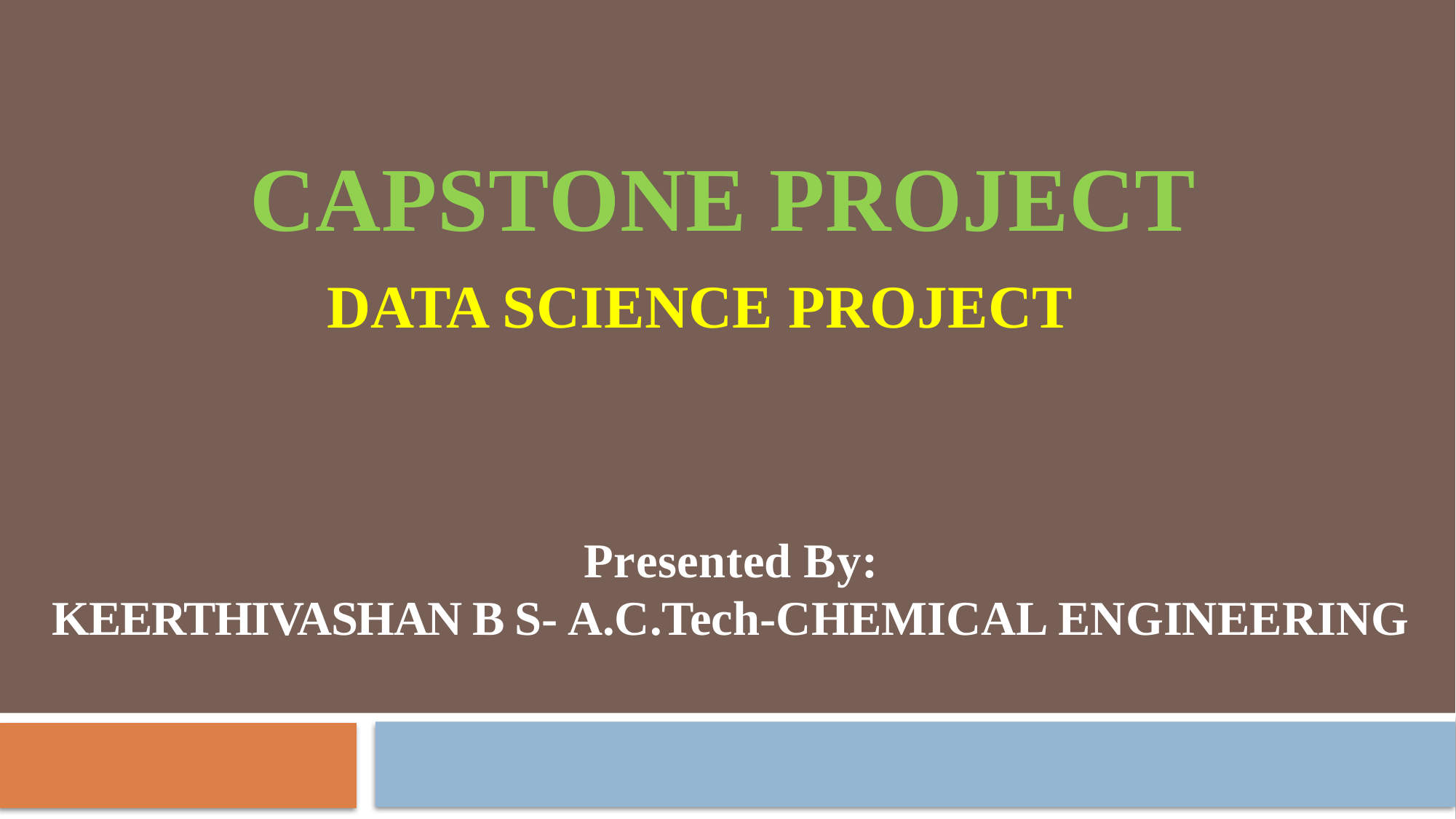

CAPSTONE PROJECT
#
DATA SCIENCE PROJECT

Presented By:
KEERTHIVASHAN B S- A.C.Tech-CHEMICAL ENGINEERING